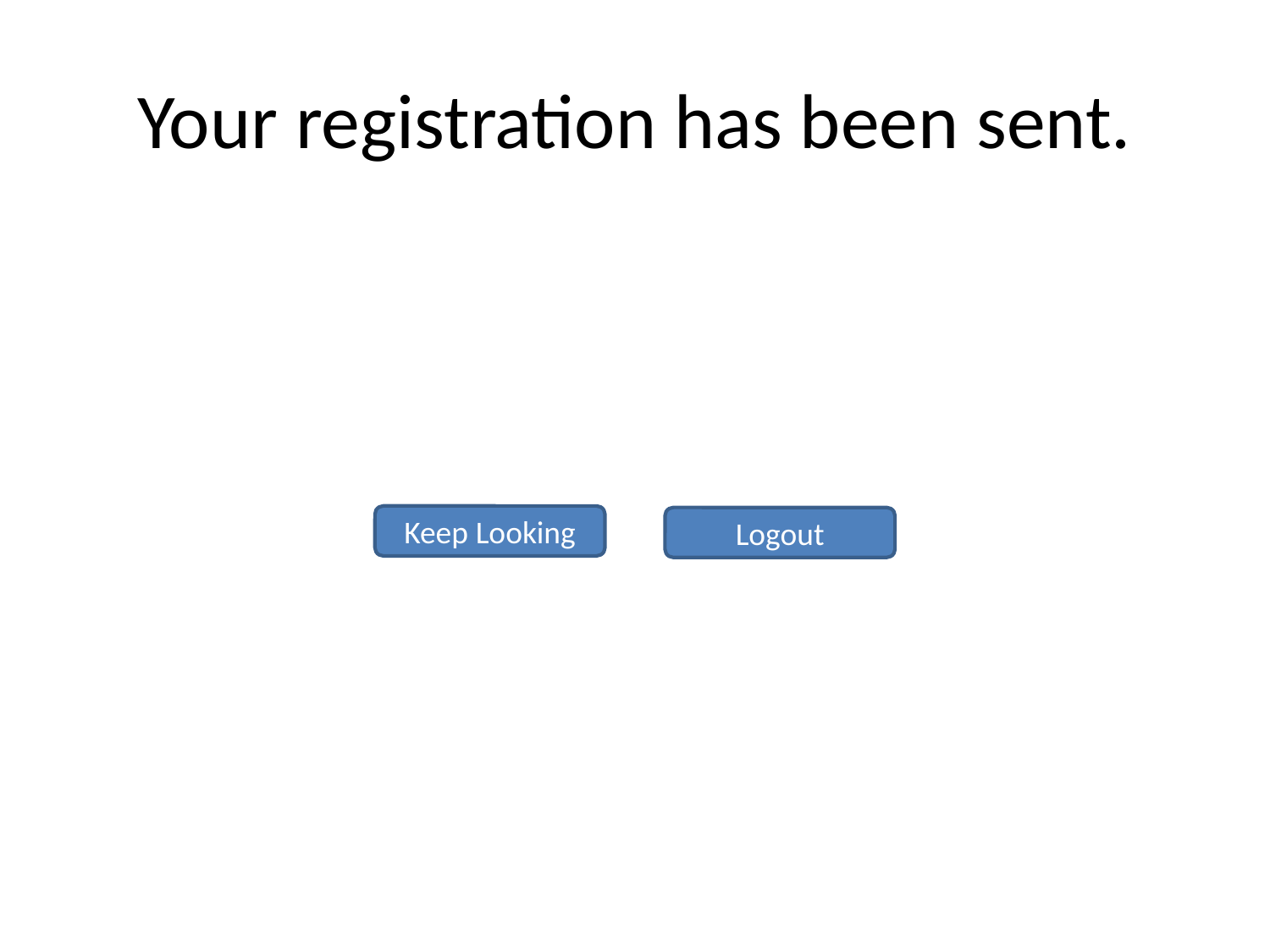

# Your registration has been sent.

Keep Looking
Logout